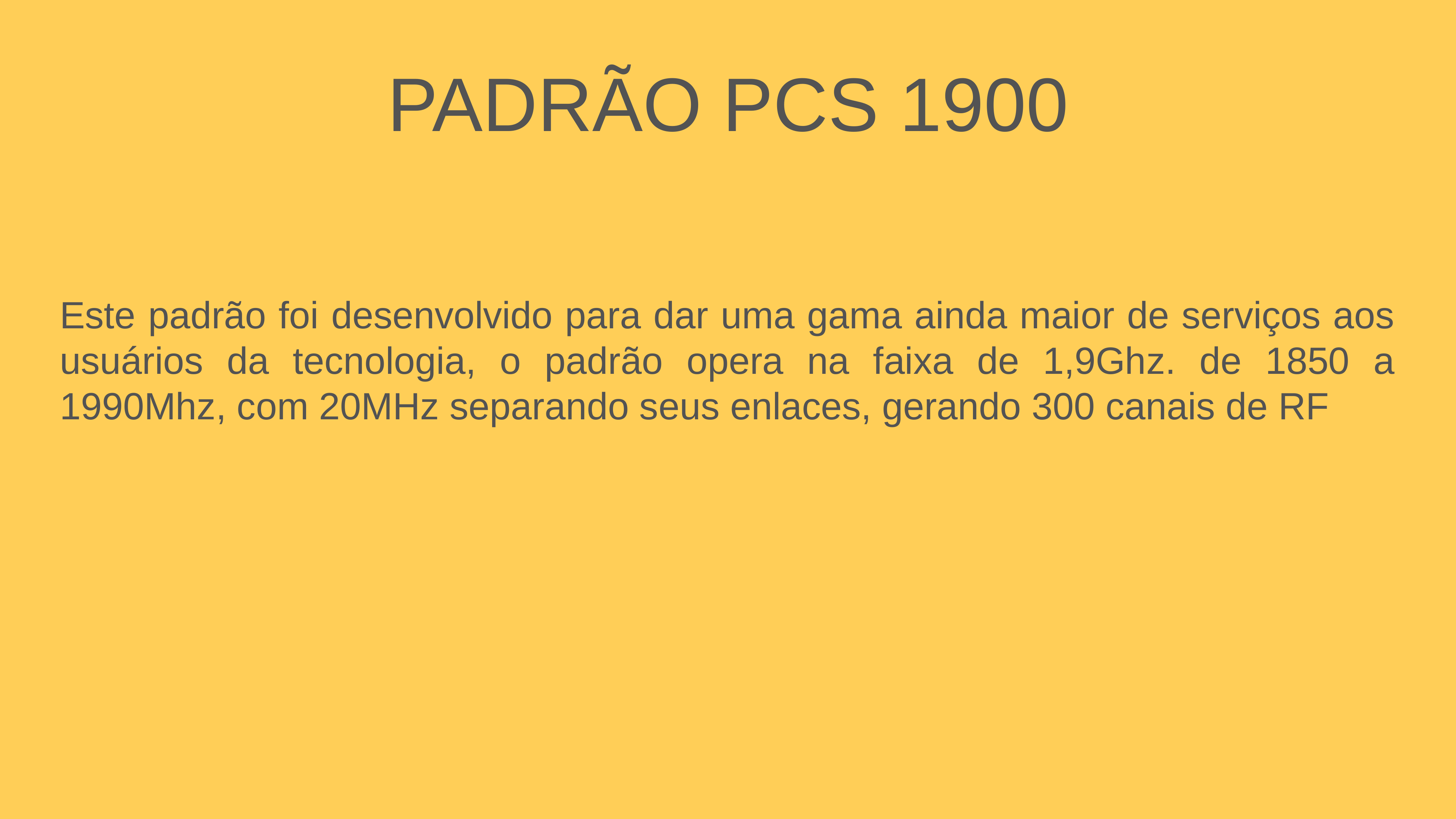

Padrão PCS 1900
Este padrão foi desenvolvido para dar uma gama ainda maior de serviços aos usuários da tecnologia, o padrão opera na faixa de 1,9Ghz. de 1850 a 1990Mhz, com 20MHz separando seus enlaces, gerando 300 canais de RF